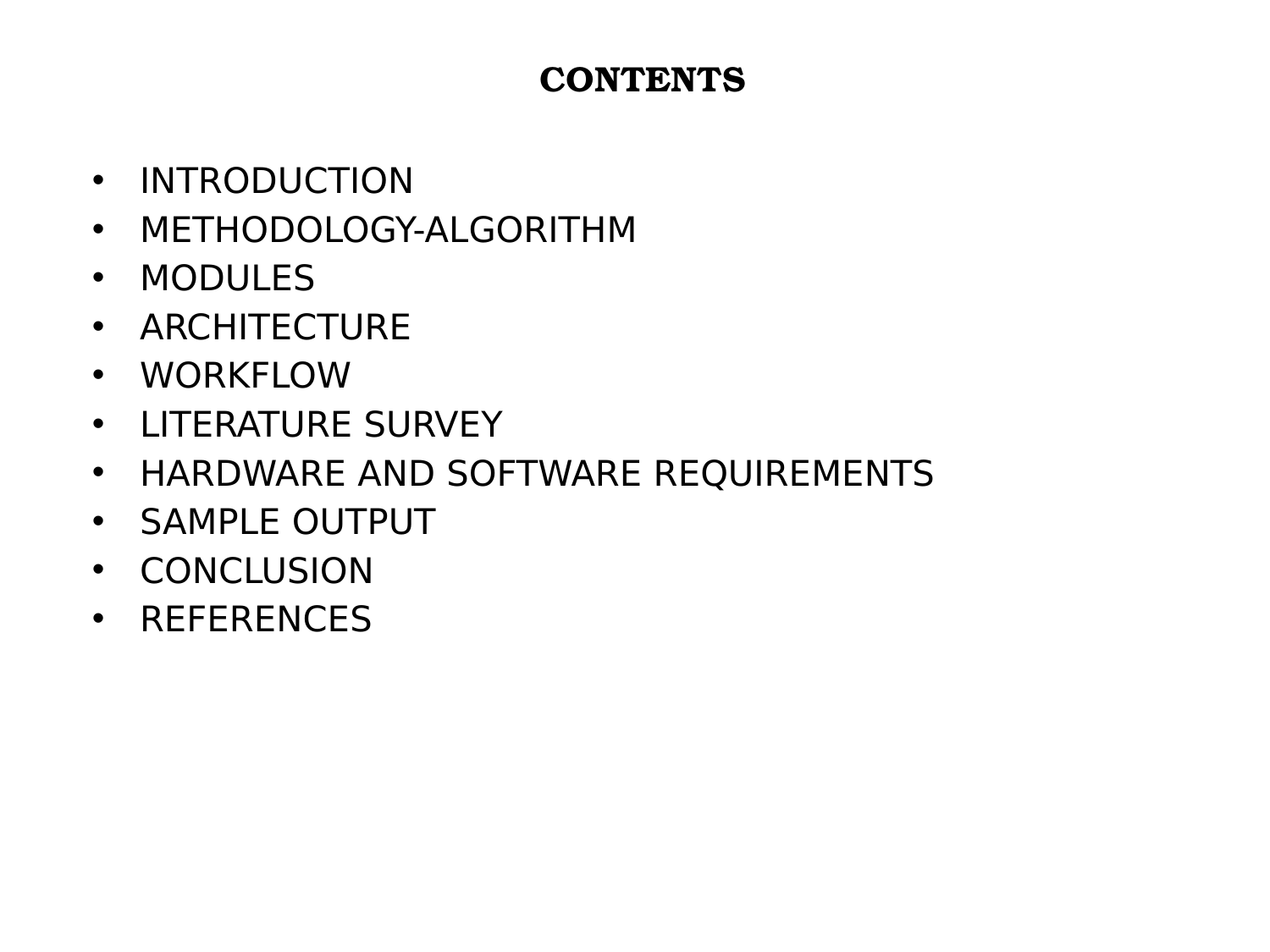

CONTENTS

INTRODUCTION
METHODOLOGY-ALGORITHM
MODULES
ARCHITECTURE
WORKFLOW
LITERATURE SURVEY
HARDWARE AND SOFTWARE REQUIREMENTS
SAMPLE OUTPUT
CONCLUSION
REFERENCES